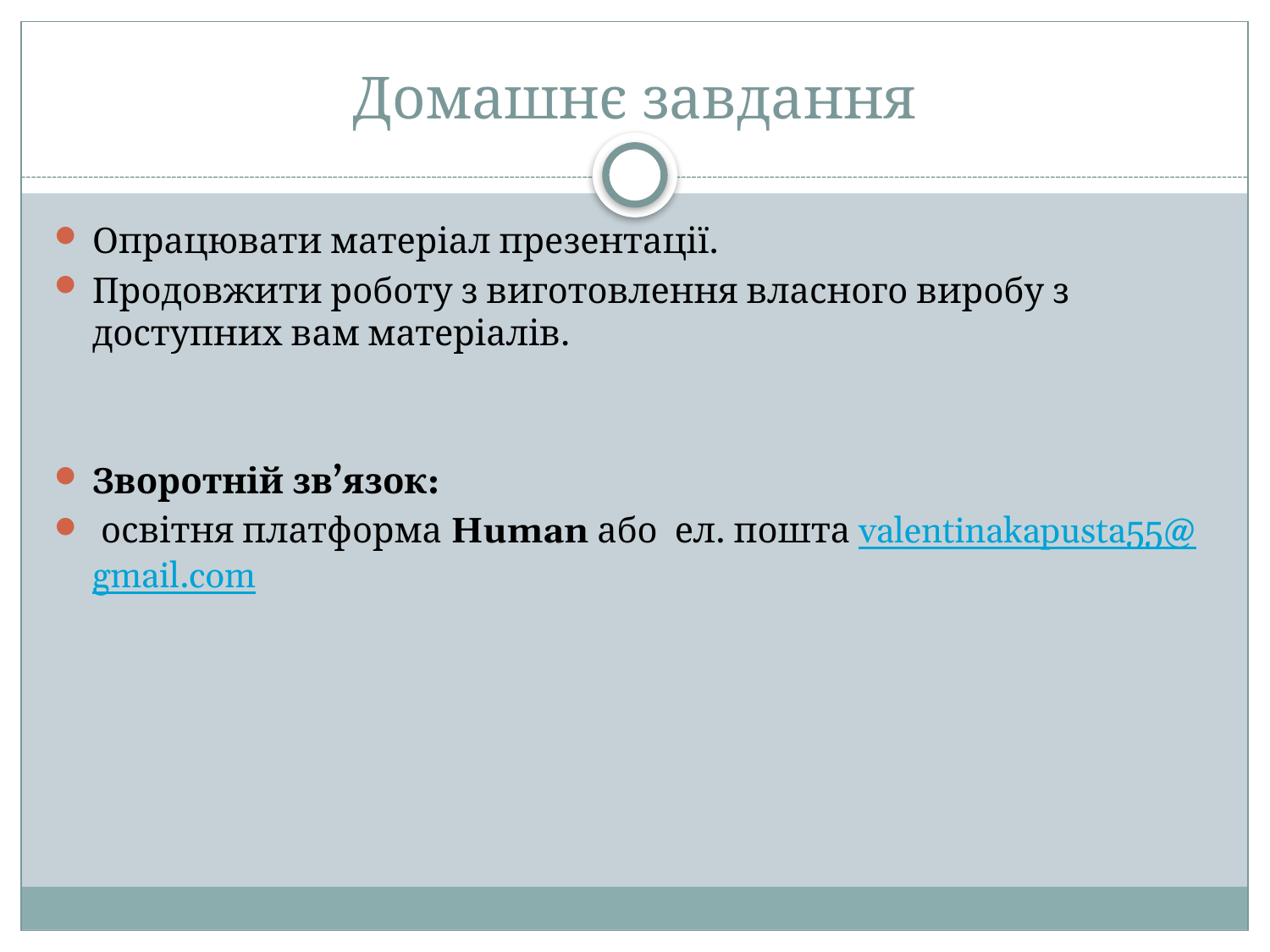

# Домашнє завдання
Опрацювати матеріал презентації.
Продовжити роботу з виготовлення власного виробу з доступних вам матеріалів.

Зворотній зв’язок:
 освітня платформа Human або  ел. пошта valentinakapusta55@gmail.com